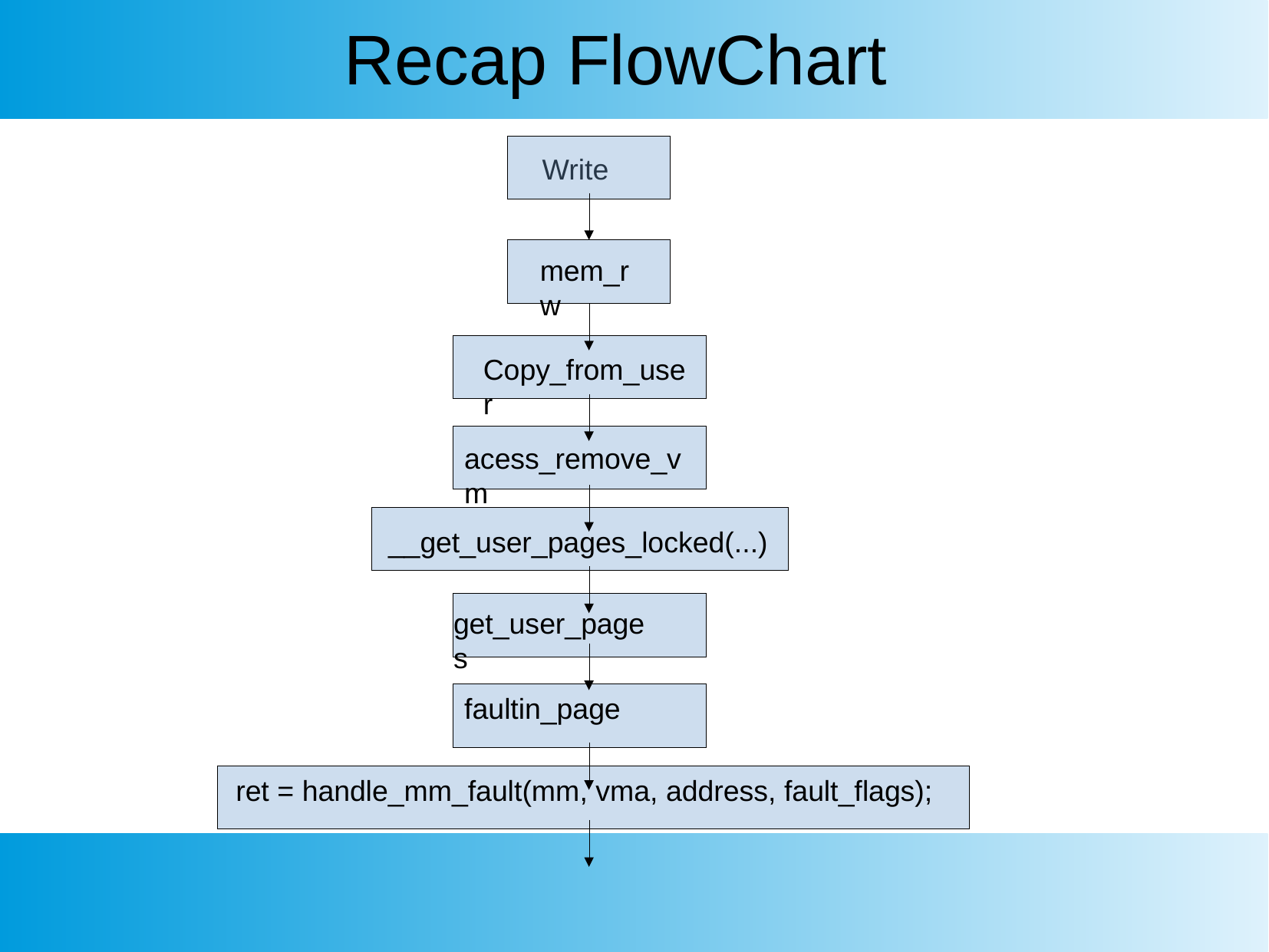

Recap FlowChart

Write

mem_rw

Copy_from_user

acess_remove_vm

__get_user_pages_locked(...)

get_user_pages

faultin_page

ret = handle_mm_fault(mm, vma, address, fault_flags);